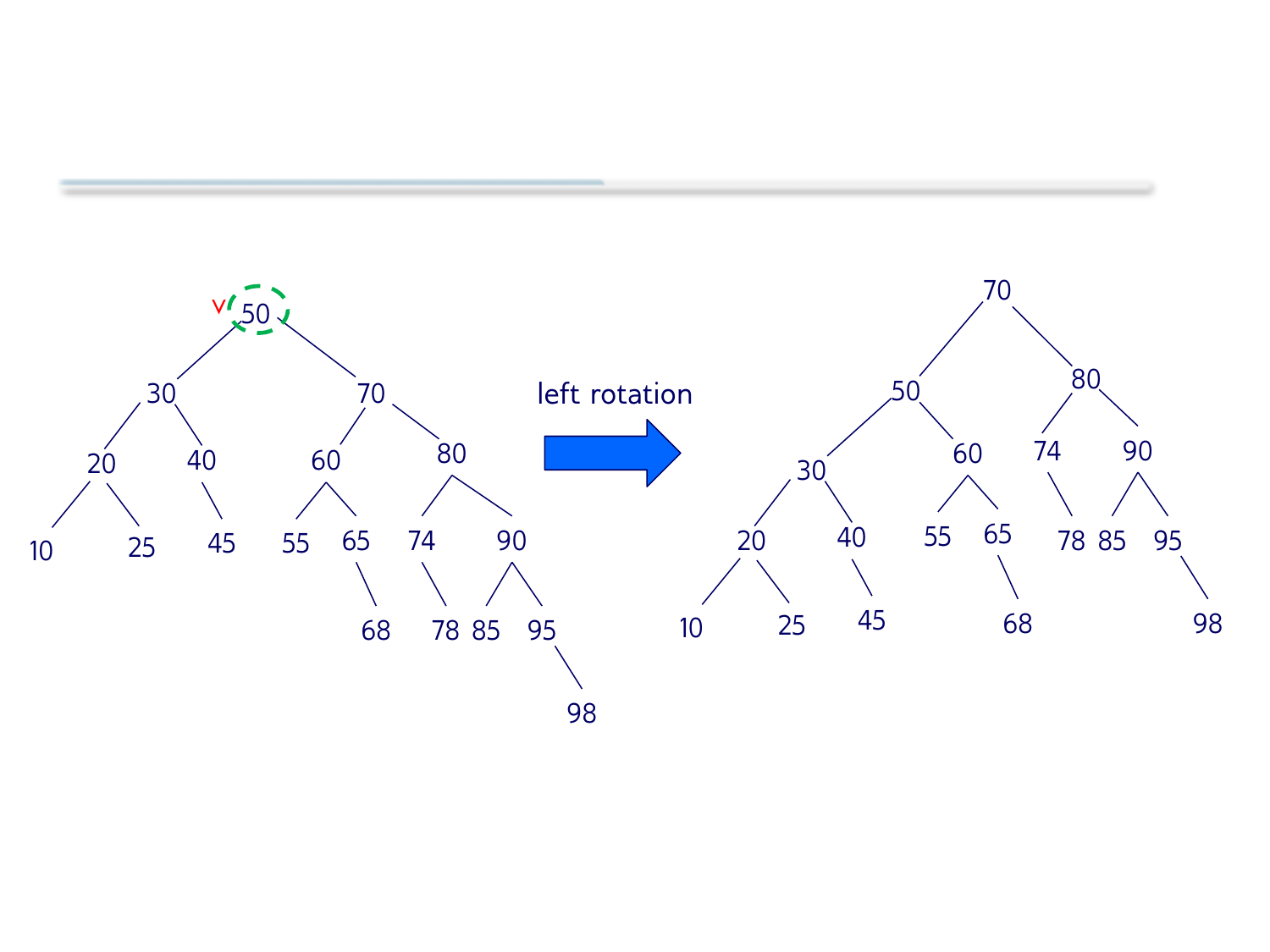

#
70
v

50
80
left rotation
50
30
70

74
90
80
60
40
60
20
30
65
55
40
65
74
90
20
78
85
95
45
55
25
10
45
68
98
25
10
68
78
85
95
98